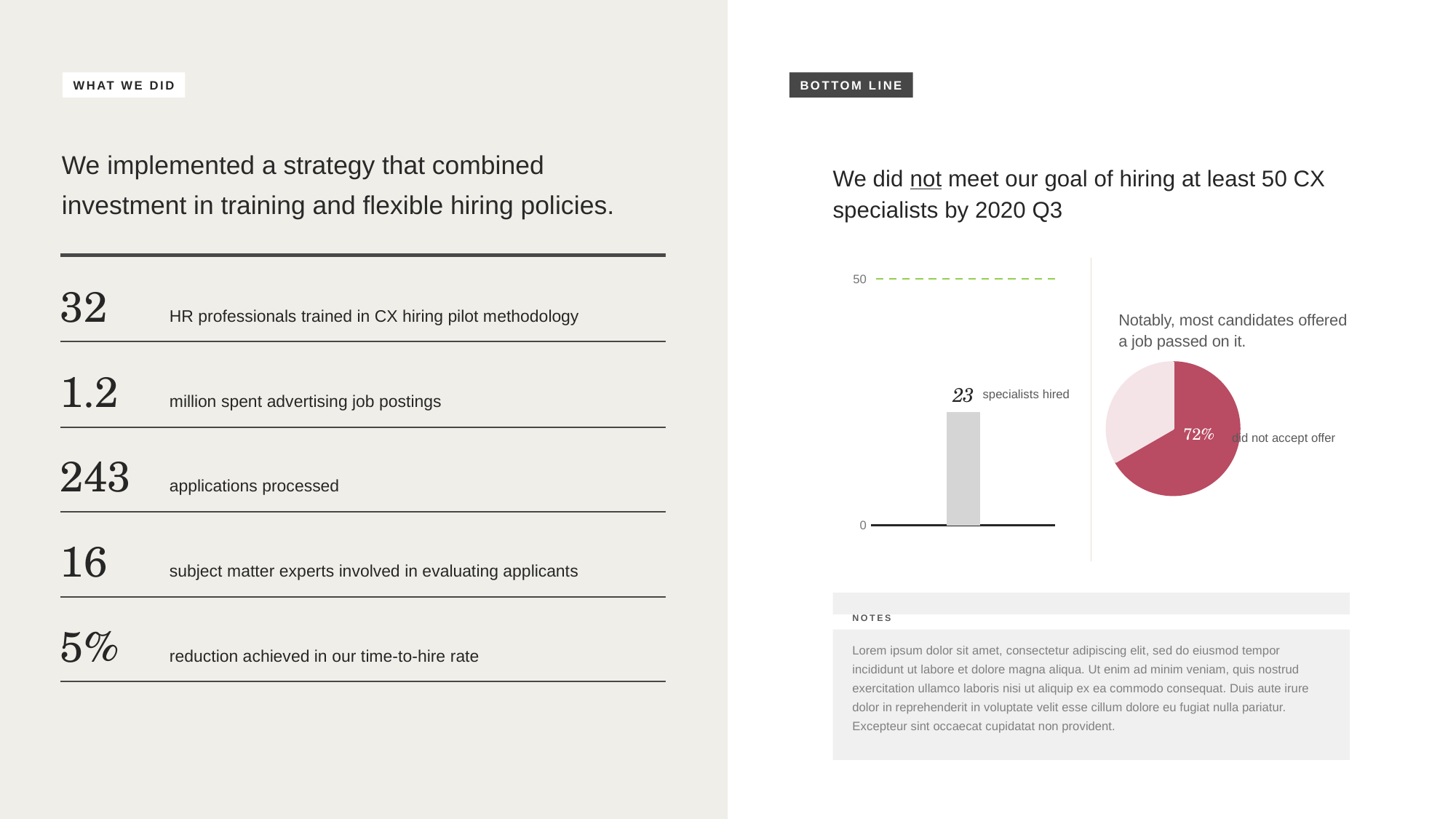

WHAT WE DID
BOTTOM LINE
We implemented a strategy that combined investment in training and flexible hiring policies.
We did not meet our goal of hiring at least 50 CX specialists by 2020 Q3
32	HR professionals trained in CX hiring pilot methodology

### Chart

| Category | Hired |
|---|---|
Notably, most candidates offered a job passed on it.
1.2	million spent advertising job postings

### Chart

| Category |  |
|---|---|
| A | 0.76 |
| B | 0.38 |
specialists hired
72%
did not accept offer
243	applications processed
16	subject matter experts involved in evaluating applicants
NOTES
5%	reduction achieved in our time-to-hire rate
Lorem ipsum dolor sit amet, consectetur adipiscing elit, sed do eiusmod tempor incididunt ut labore et dolore magna aliqua. Ut enim ad minim veniam, quis nostrud exercitation ullamco laboris nisi ut aliquip ex ea commodo consequat. Duis aute irure dolor in reprehenderit in voluptate velit esse cillum dolore eu fugiat nulla pariatur. Excepteur sint occaecat cupidatat non provident.